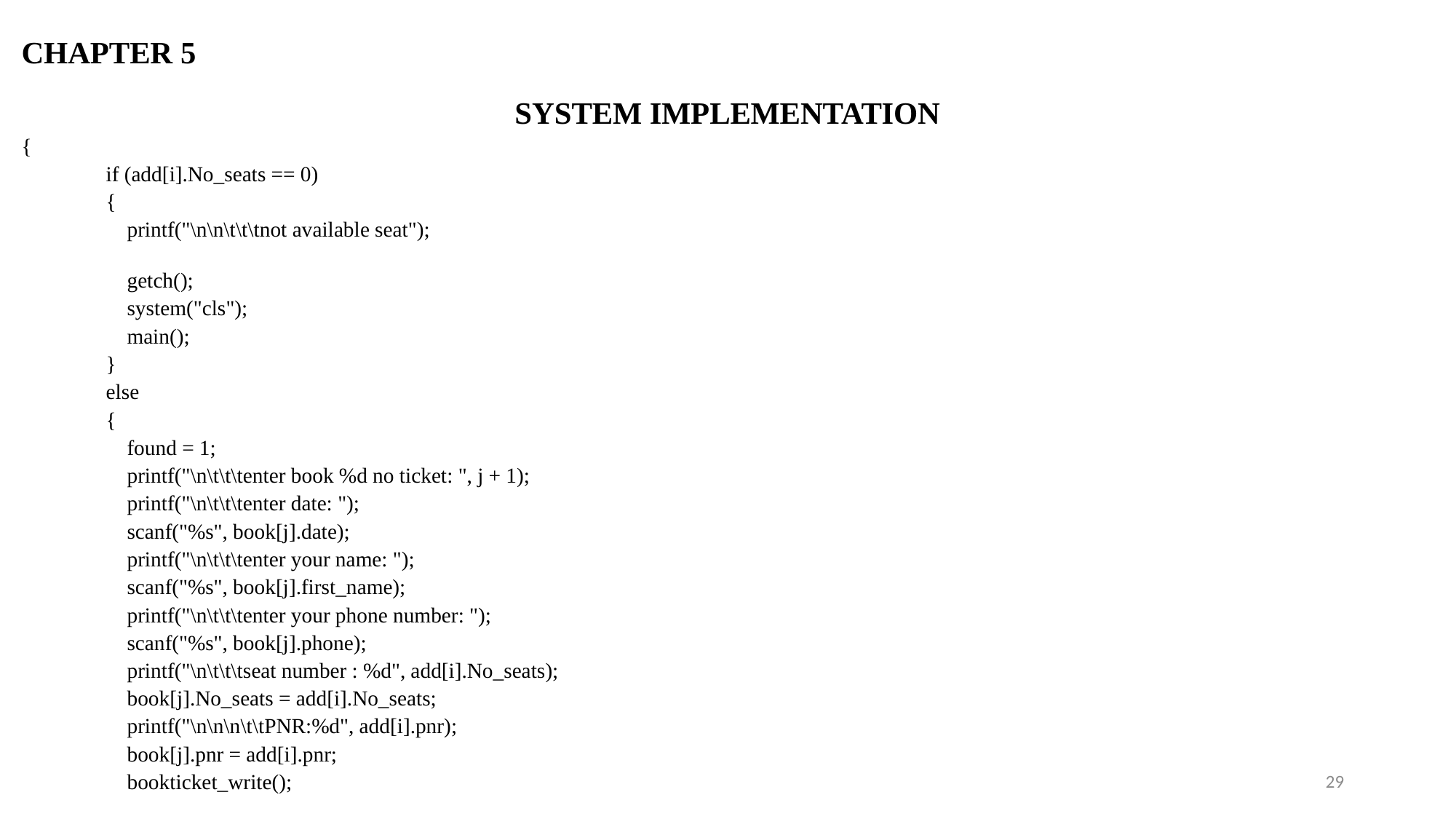

CHAPTER 5
SYSTEM IMPLEMENTATION
{
                if (add[i].No_seats == 0)
                {
                    printf("\n\n\t\t\tnot available seat");
                    getch();
                    system("cls");
                    main();
                }
                else
                {
                    found = 1;
                    printf("\n\t\t\tenter book %d no ticket: ", j + 1);
                    printf("\n\t\t\tenter date: ");
                    scanf("%s", book[j].date);
                    printf("\n\t\t\tenter your name: ");
                    scanf("%s", book[j].first_name);
                    printf("\n\t\t\tenter your phone number: ");
                    scanf("%s", book[j].phone);
                    printf("\n\t\t\tseat number : %d", add[i].No_seats);
                    book[j].No_seats = add[i].No_seats;
                    printf("\n\n\n\t\tPNR:%d", add[i].pnr);
                    book[j].pnr = add[i].pnr;
                    bookticket_write();
29